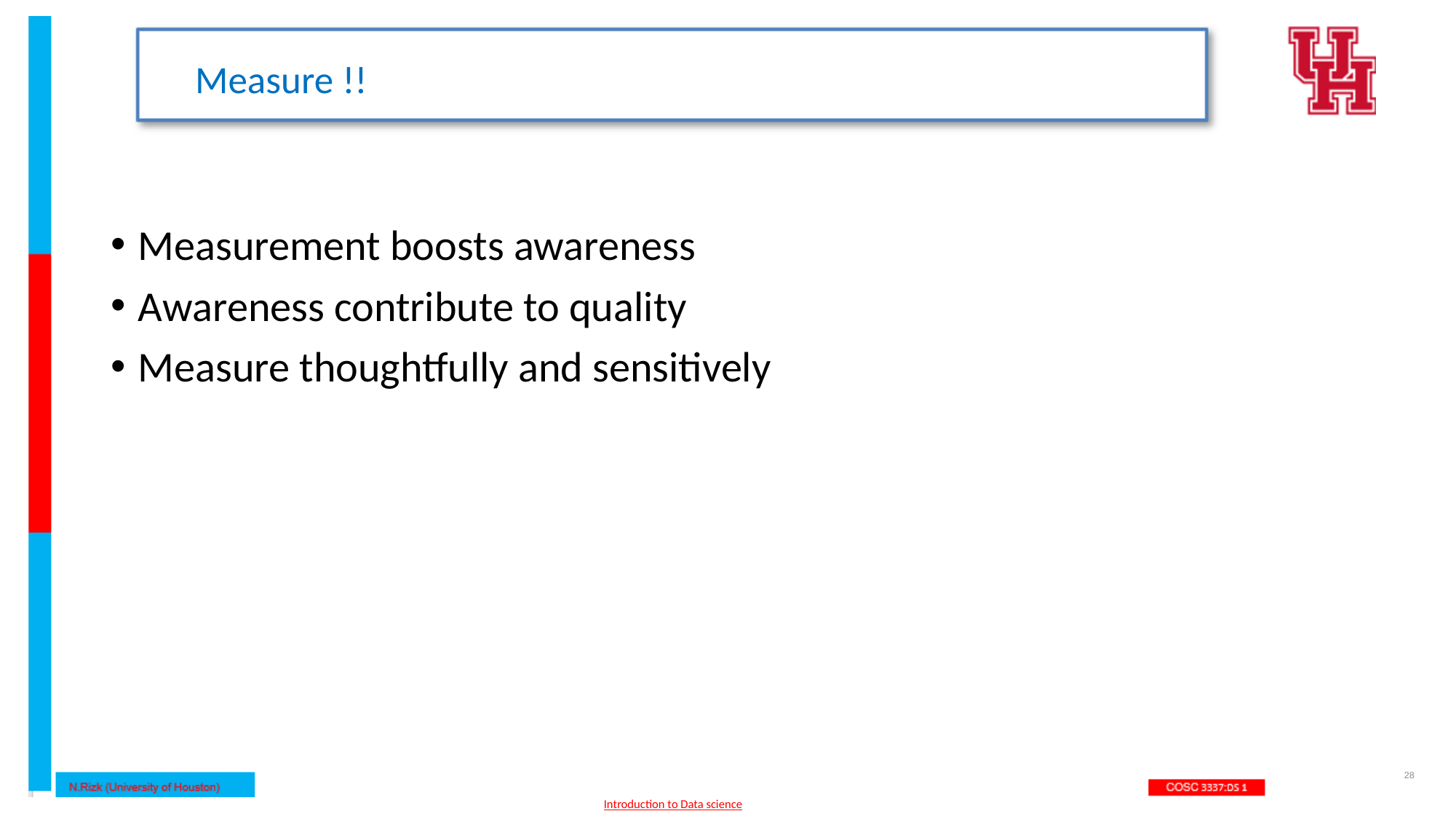

# Measure !!
Measurement boosts awareness
Awareness contribute to quality
Measure thoughtfully and sensitively
28
Introduction to Data science